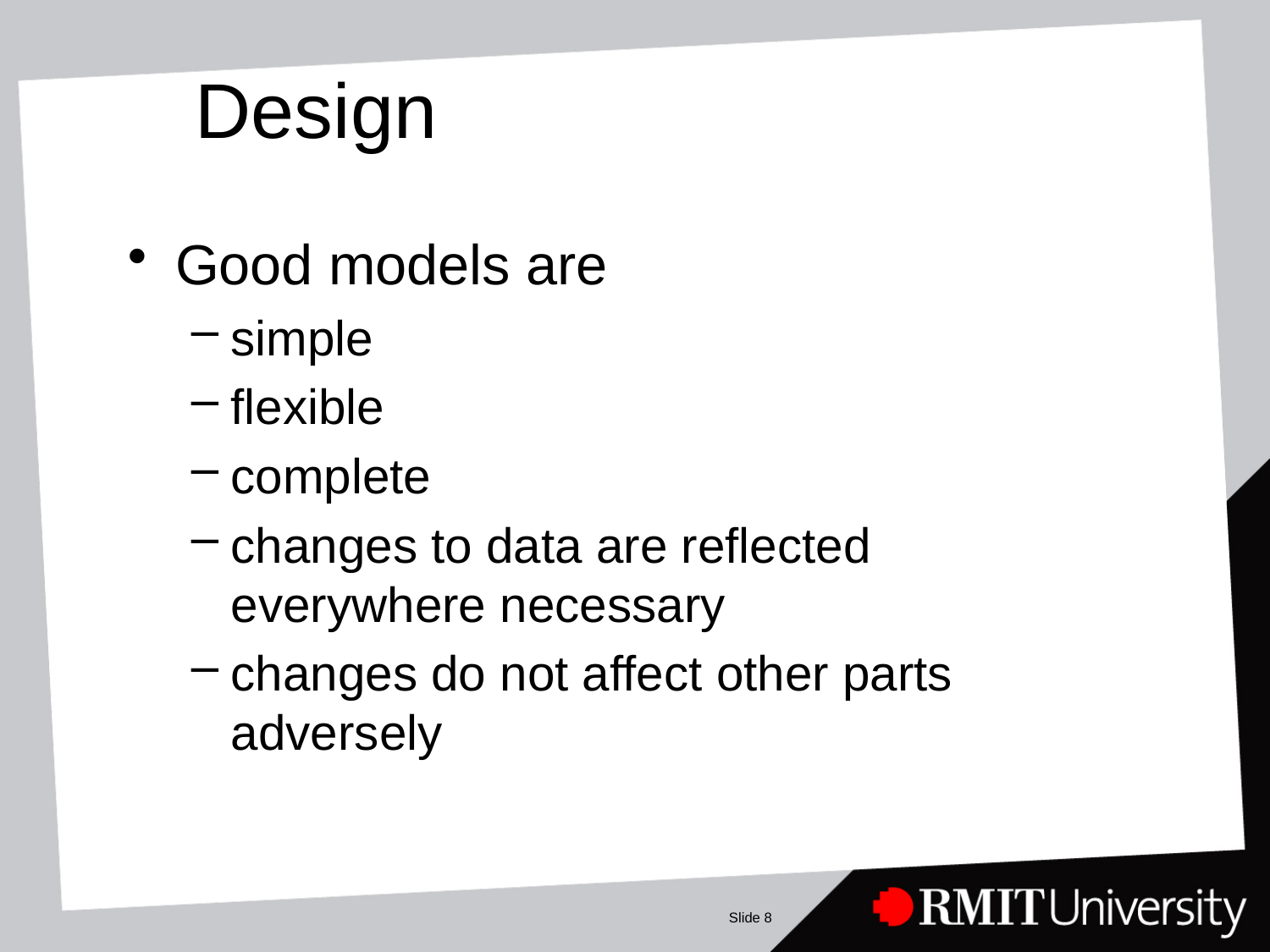

# Design
Good models are
simple
flexible
complete
changes to data are reflected everywhere necessary
changes do not affect other parts adversely
Slide 8